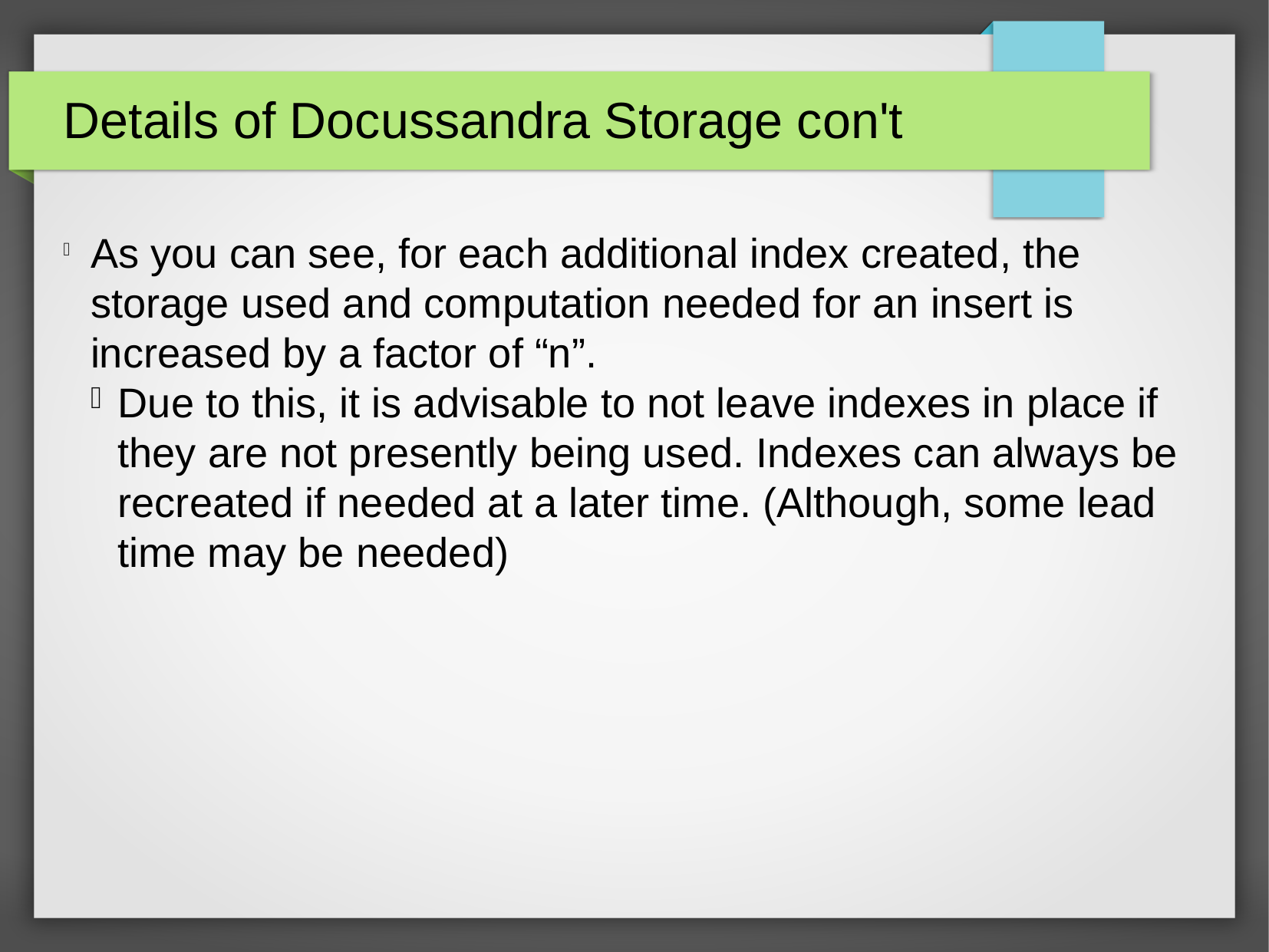

Details of Docussandra Storage con't
As you can see, for each additional index created, the storage used and computation needed for an insert is increased by a factor of “n”.
Due to this, it is advisable to not leave indexes in place if they are not presently being used. Indexes can always be recreated if needed at a later time. (Although, some lead time may be needed)